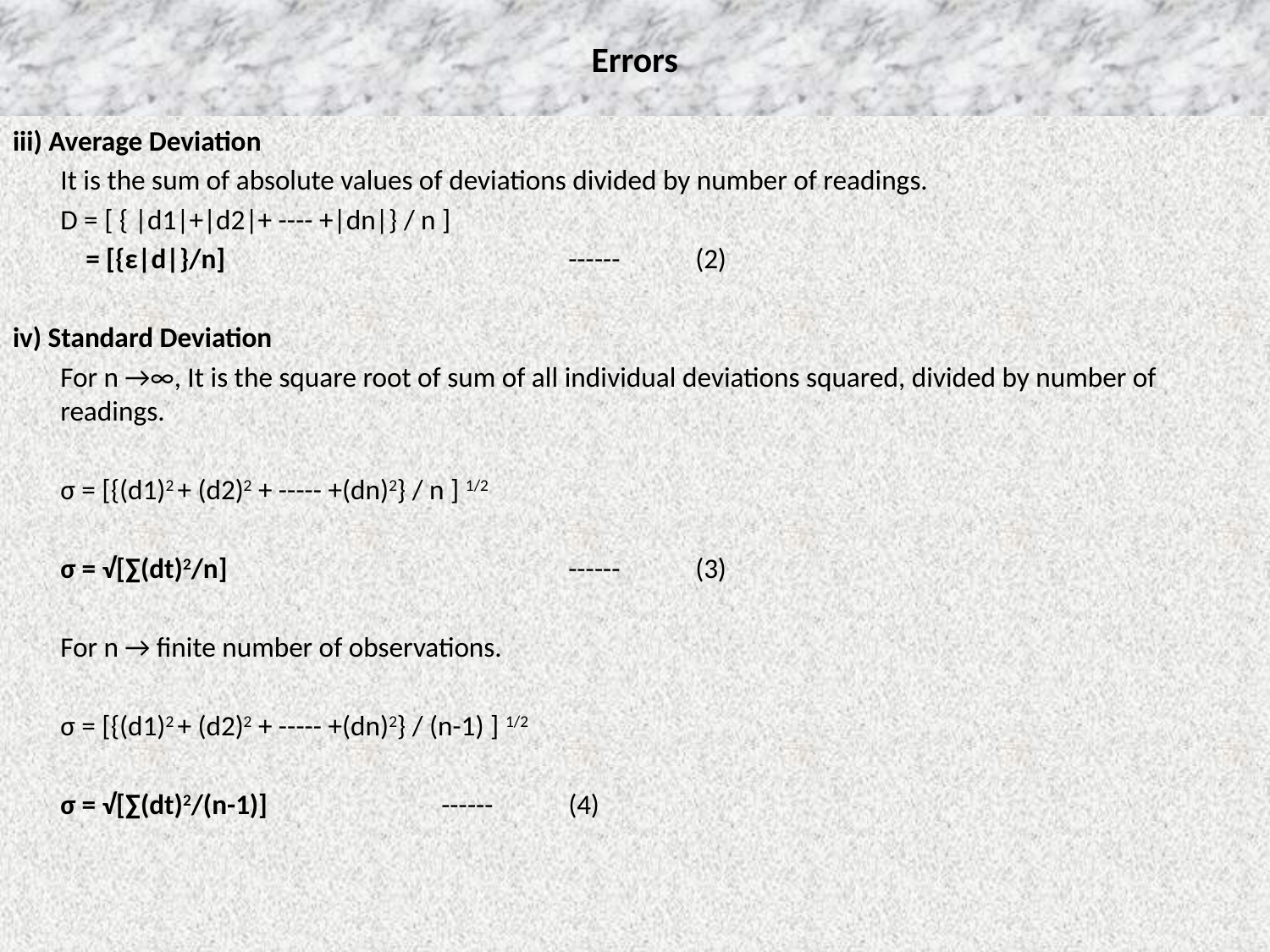

# Errors
iii) Average Deviation
	It is the sum of absolute values of deviations divided by number of readings.
	D = [ { |d1|+|d2|+ ---- +|dn|} / n ]
	    = [{ε|d|}/n]			------	(2)

iv) Standard Deviation
	For n →∞, It is the square root of sum of all individual deviations squared, divided by number of readings.

	σ = [{(d1)2 + (d2)2 + ----- +(dn)2} / n ] 1/2

	σ = √[∑(dt)2/n] 			------	(3)

	For n → finite number of observations.

	σ = [{(d1)2 + (d2)2 + ----- +(dn)2} / (n-1) ] 1/2

	σ = √[∑(dt)2/(n-1)]		------	(4)